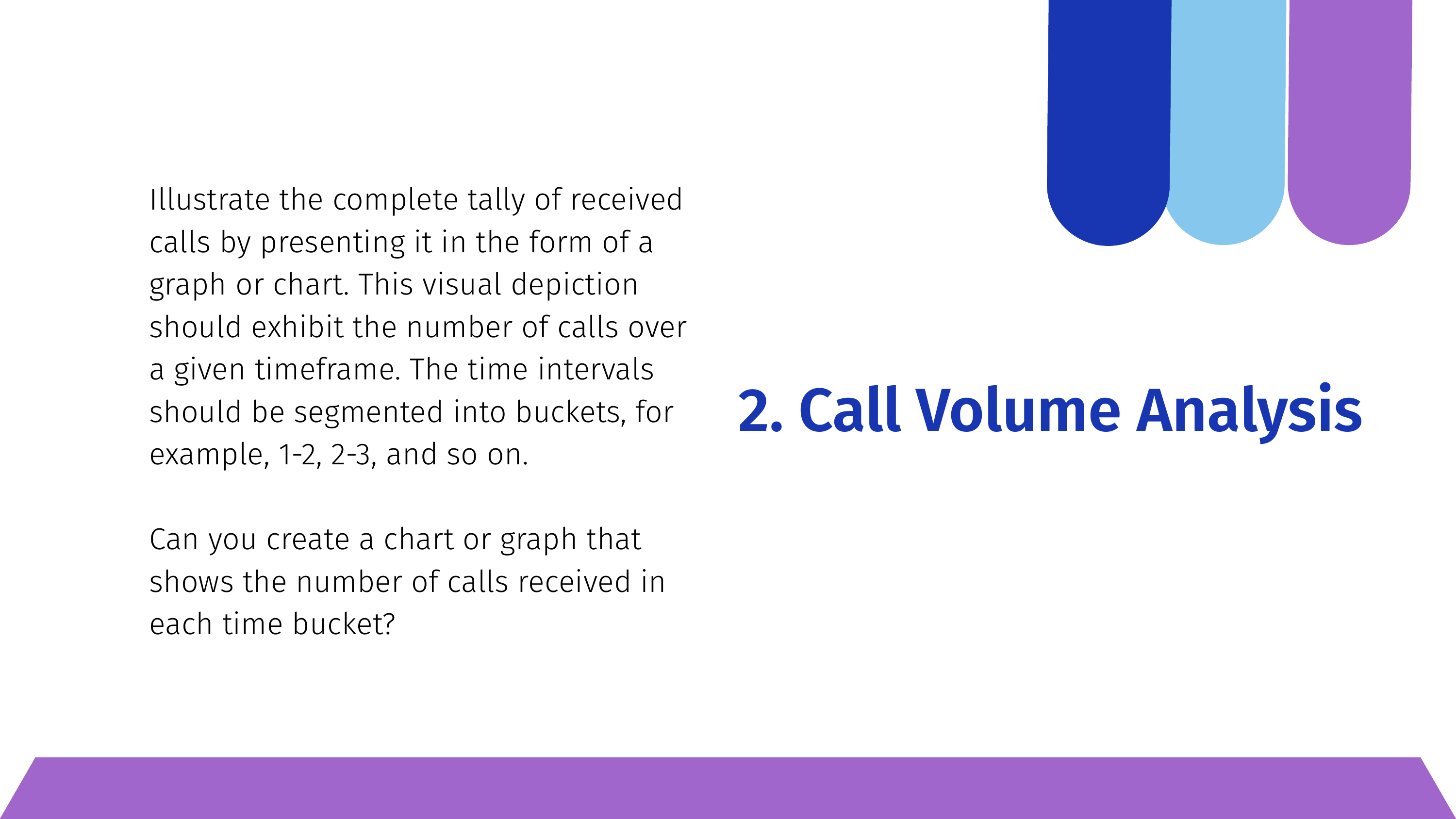

Illustrate the complete tally of received calls by presenting it in the form of a graph or chart. This visual depiction should exhibit the number of calls over a given timeframe. The time intervals should be segmented into buckets, for example, 1-2, 2-3, and so on.

Can you create a chart or graph that shows the number of calls received in each time bucket?
2. Call Volume Analysis